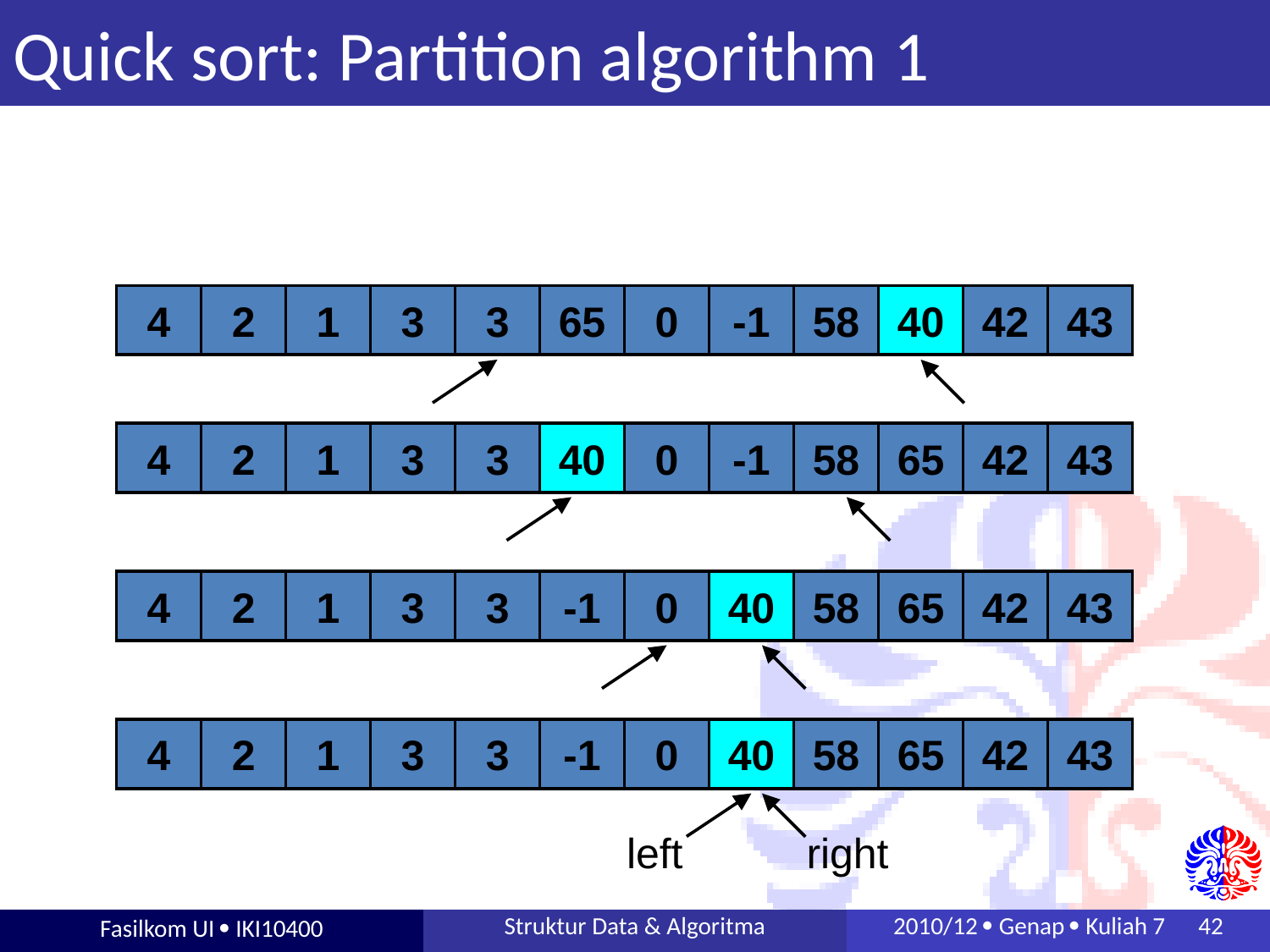

# Quick sort: Partition algorithm 1
4
2
1
3
3
65
0
-1
58
40
42
43

4
2
1
3
3
40
0
-1
58
65
42
43

4
2
1
3
3
-1
0
40
58
65
42
43

4
2
1
3
3
-1
0
40
58
65
42
43

left
right